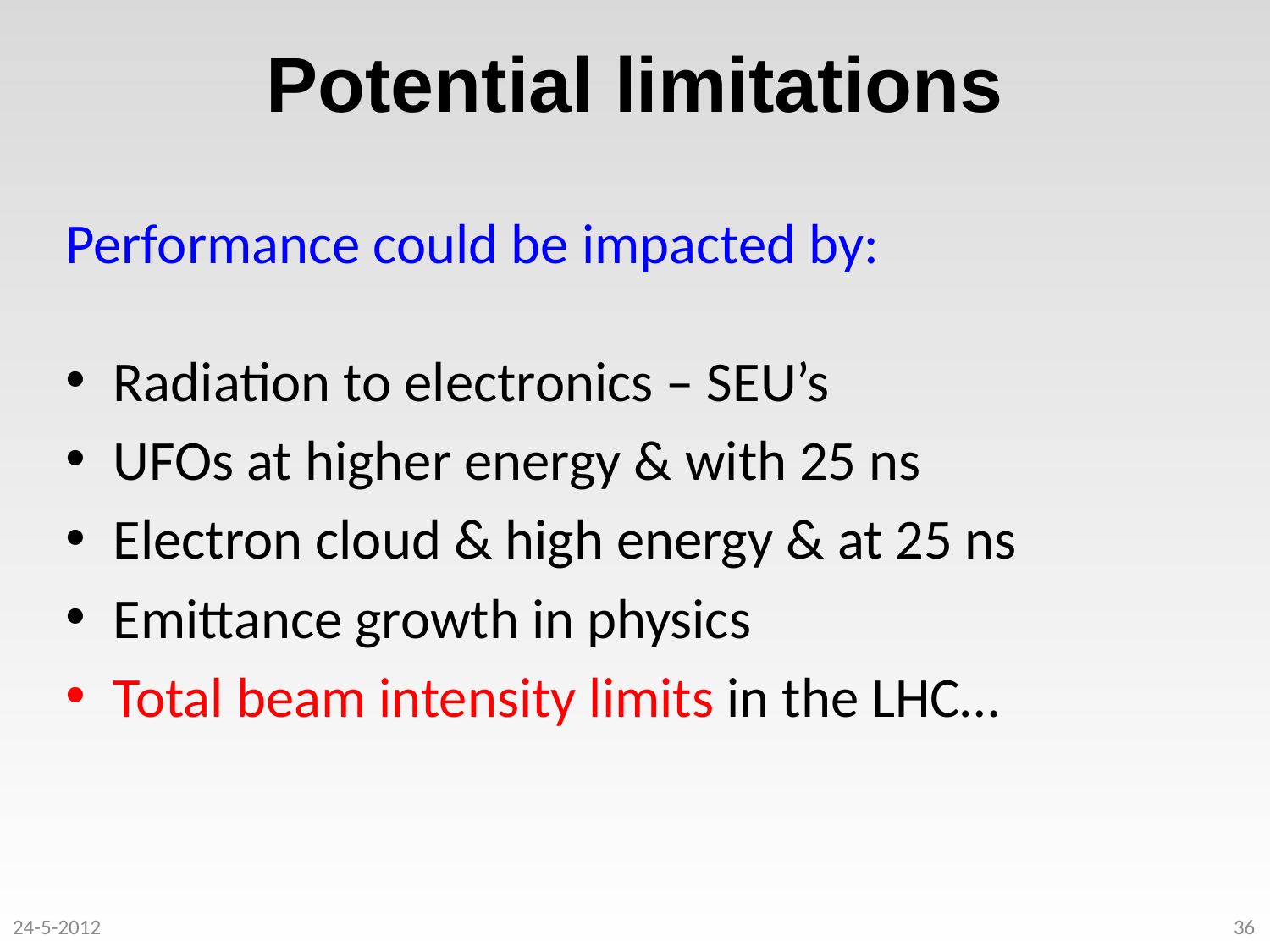

# Potential limitations
Performance could be impacted by:
Radiation to electronics – SEU’s
UFOs at higher energy & with 25 ns
Electron cloud & high energy & at 25 ns
Emittance growth in physics
Total beam intensity limits in the LHC…

24-5-2012
36